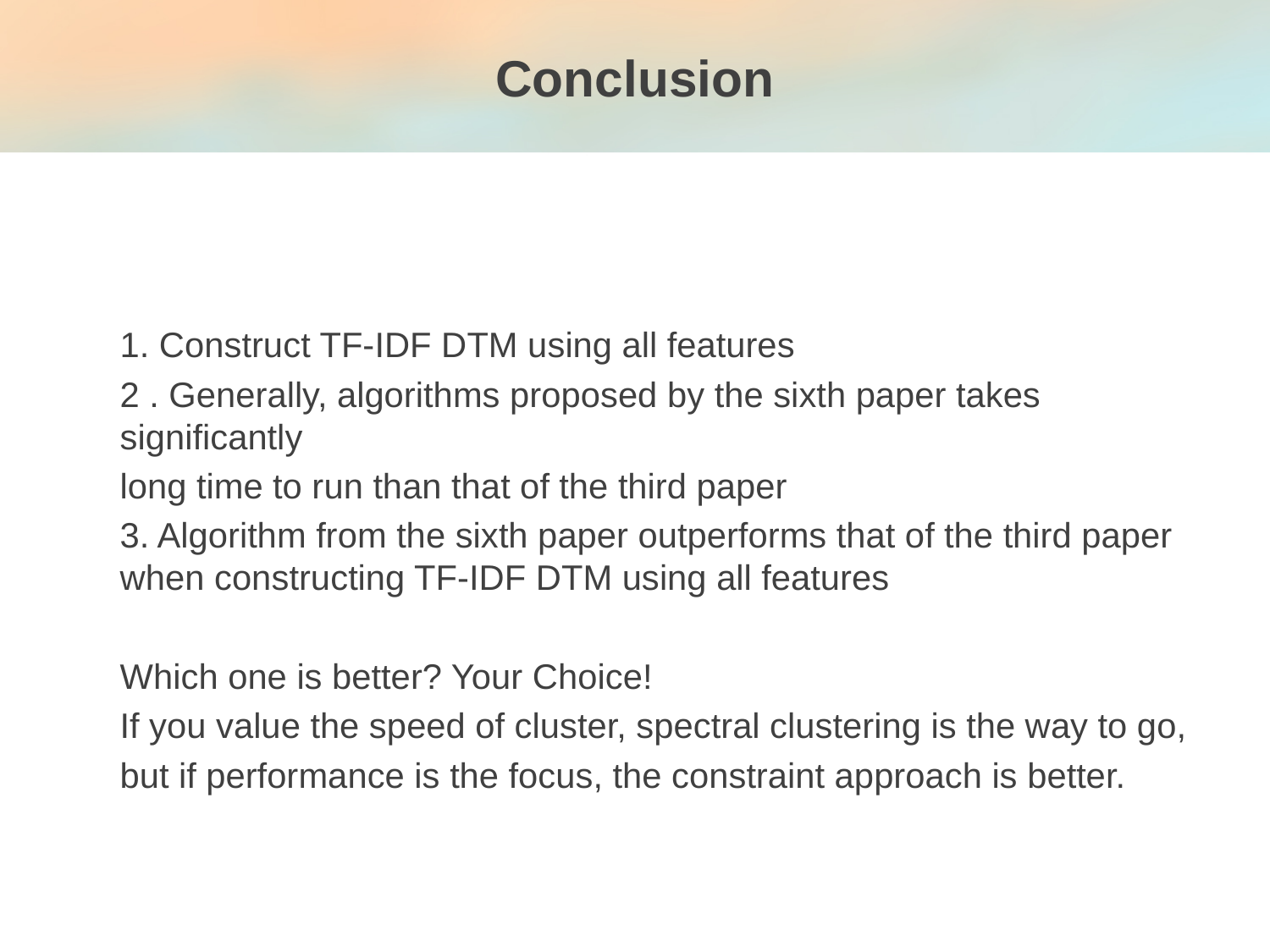

# Conclusion

1. Construct TF-IDF DTM using all features
2 . Generally, algorithms proposed by the sixth paper takes significantly
long time to run than that of the third paper
3. Algorithm from the sixth paper outperforms that of the third paper when constructing TF-IDF DTM using all features

Which one is better? Your Choice!
If you value the speed of cluster, spectral clustering is the way to go,
but if performance is the focus, the constraint approach is better.